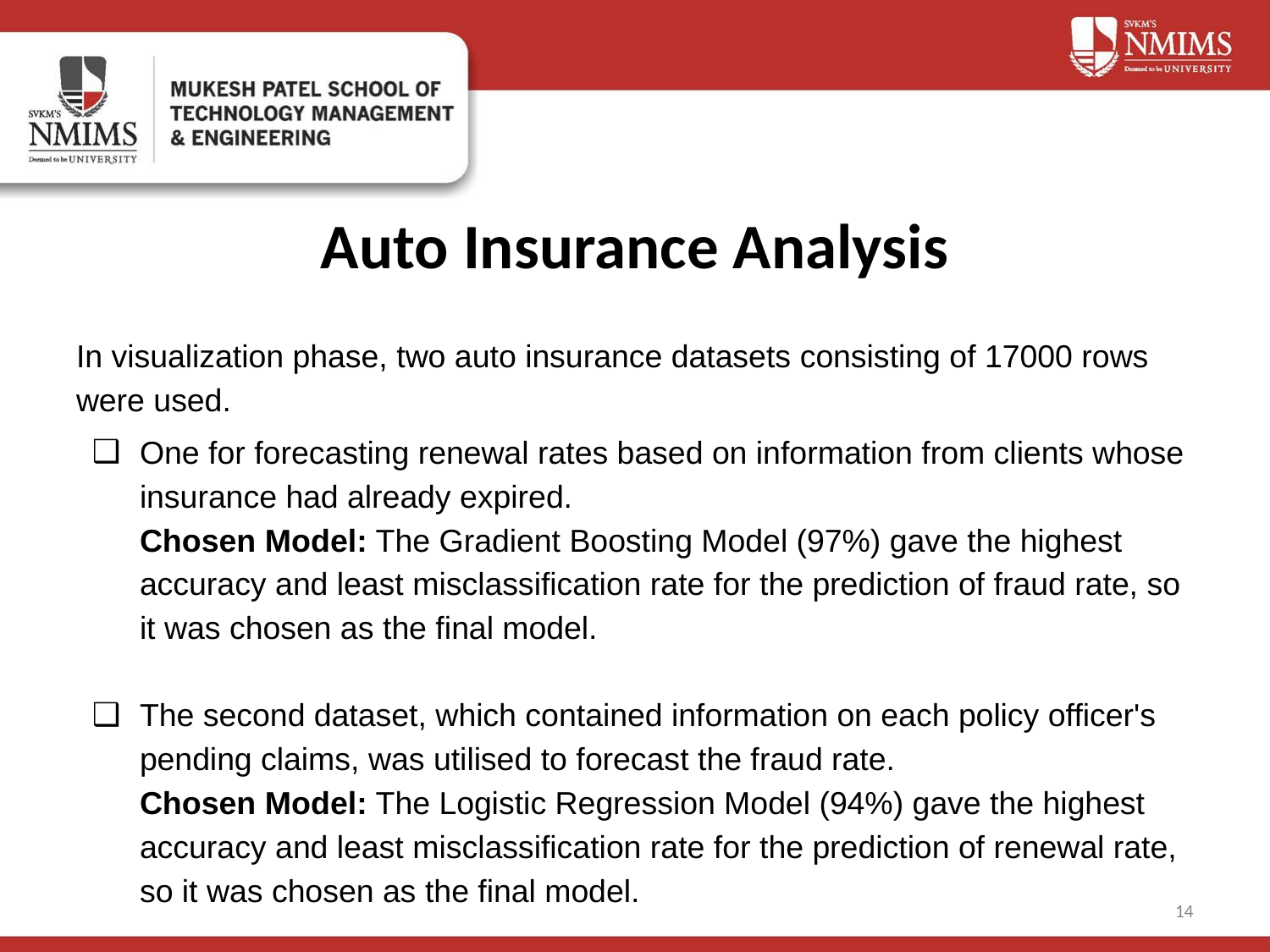

# Auto Insurance Analysis
In visualization phase, two auto insurance datasets consisting of 17000 rows were used.
One for forecasting renewal rates based on information from clients whose insurance had already expired.
Chosen Model: The Gradient Boosting Model (97%) gave the highest accuracy and least misclassification rate for the prediction of fraud rate, so it was chosen as the final model.
The second dataset, which contained information on each policy officer's pending claims, was utilised to forecast the fraud rate.
Chosen Model: The Logistic Regression Model (94%) gave the highest accuracy and least misclassification rate for the prediction of renewal rate, so it was chosen as the final model.
14